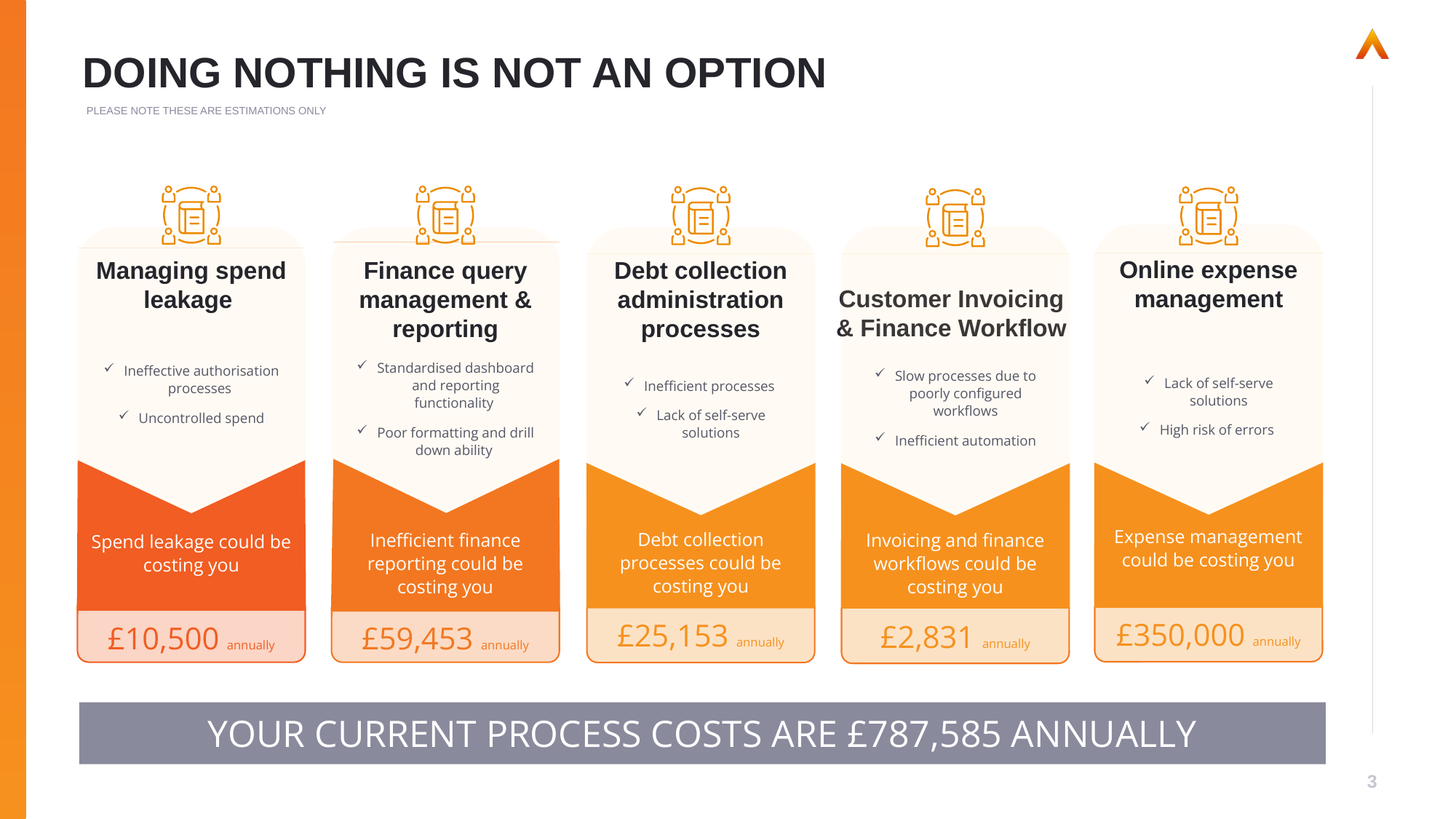

# DOING NOTHING IS NOT AN OPTION
PLEASE NOTE THESE ARE ESTIMATIONS ONLY

Ineffective authorisation processes
Uncontrolled spend

Managing spend leakage
Spend leakage could be costing you

£10,500 annually

Standardised dashboard and reporting functionality
Poor formatting and drill down ability

Finance query management & reporting
Inefficient finance reporting could be costing you

£59,453 annually

Debt collection administration processes

Inefficient processes
Lack of self-serve solutions

Debt collection processes could be costing you

£25,153 annually

Lack of self-serve solutions
High risk of errors
Online expense management

Expense management could be costing you

£350,000 annually

Slow processes due to poorly configured workflows
Inefficient automation

Invoicing and finance workflows could be costing you

£2,831 annually
Customer Invoicing & Finance Workflow
Lack of self-service and poor reporting could be costing you

YOUR CURRENT PROCESS COSTS ARE £787,585 ANNUALLY
3